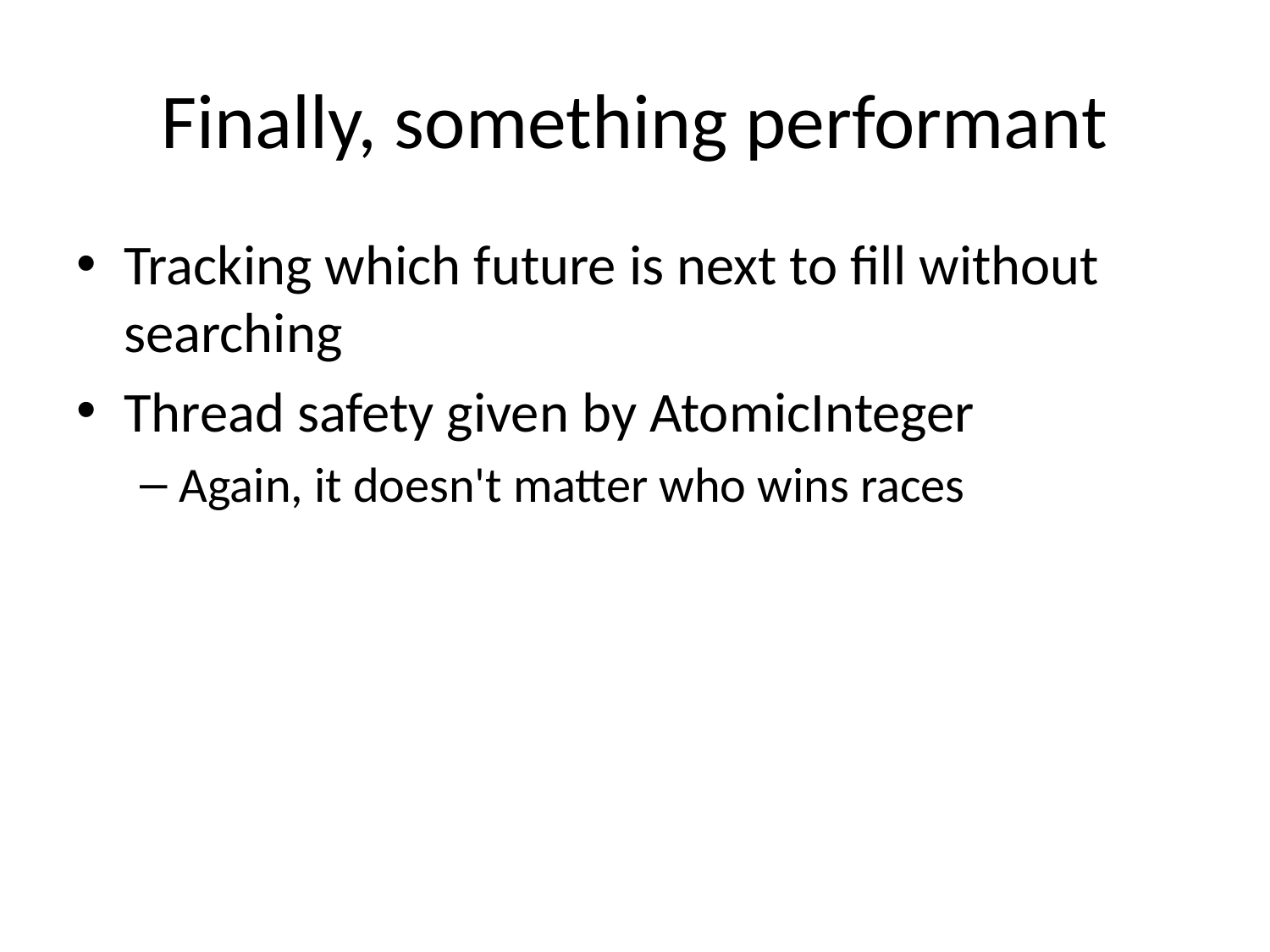

# Finally, something performant
Tracking which future is next to fill without searching
Thread safety given by AtomicInteger
Again, it doesn't matter who wins races